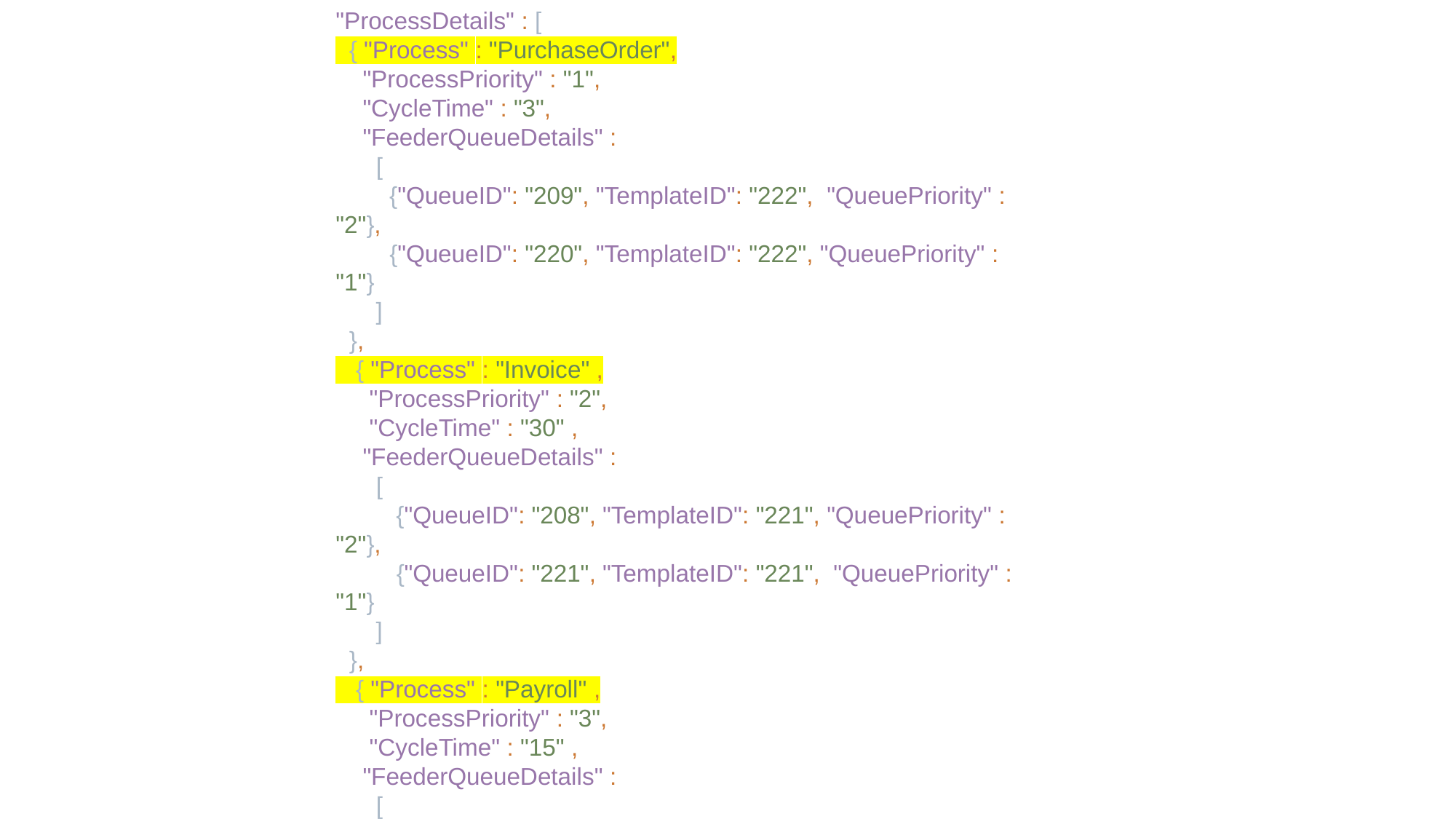

"ProcessDetails" : [
  { "Process" : "PurchaseOrder",
    "ProcessPriority" : "1",
    "CycleTime" : "3",
    "FeederQueueDetails" :
      [
        {"QueueID": "209", "TemplateID": "222",  "QueuePriority" :  "2"},
        {"QueueID": "220", "TemplateID": "222", "QueuePriority" :  "1"}
      ]
  },
   { "Process" : "Invoice" ,
     "ProcessPriority" : "2",
     "CycleTime" : "30" ,
    "FeederQueueDetails" :
      [
         {"QueueID": "208", "TemplateID": "221", "QueuePriority" :  "2"},
         {"QueueID": "221", "TemplateID": "221",  "QueuePriority" :  "1"}
      ]
  },
   { "Process" : "Payroll" ,
     "ProcessPriority" : "3",
     "CycleTime" : "15" ,
    "FeederQueueDetails" :
      [
        {"QueueID": "210", "TemplateID": "223",  "QueuePriority" :  "3"}
      ]
  }
],